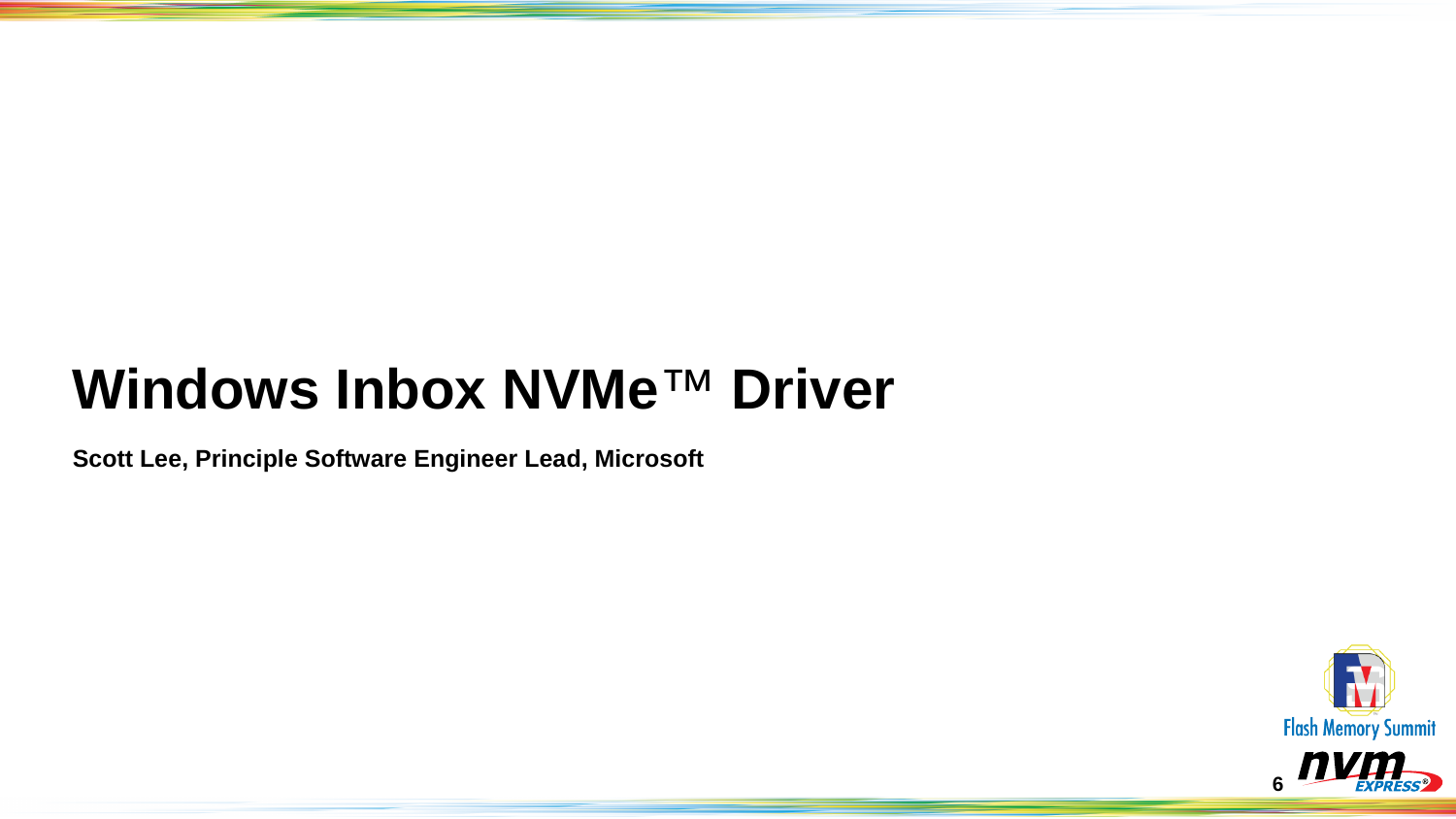

# Windows Inbox NVMe™ Driver
Scott Lee, Principle Software Engineer Lead, Microsoft